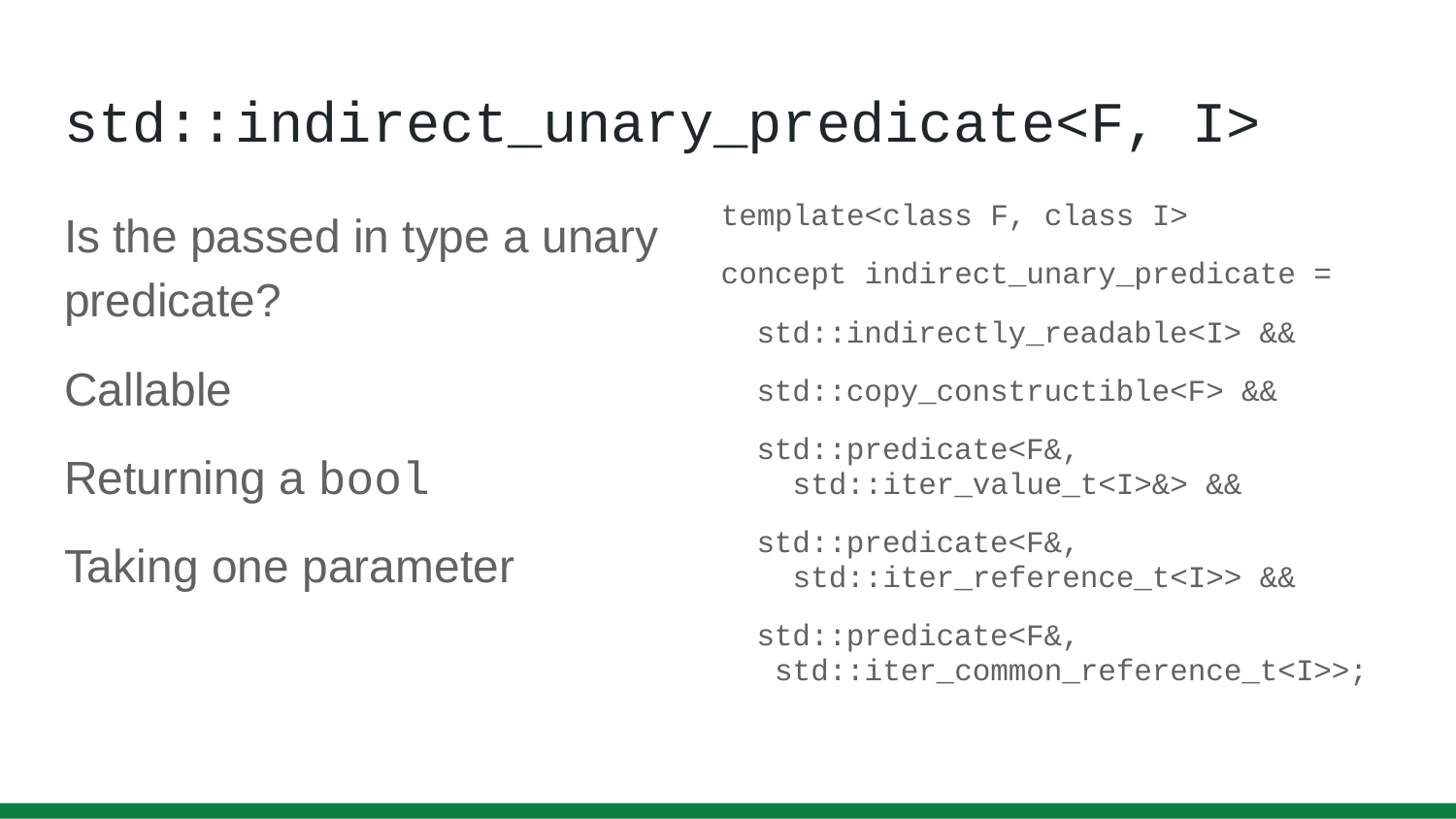

# std::indirect_unary_predicate<F, I>
Is the passed in type a unary predicate?
Callable
Returning a bool
Taking one parameter
template<class F, class I>
concept indirect_unary_predicate =
  std::indirectly_readable<I> &&
  std::copy_constructible<F> &&
  std::predicate<F&,
    std::iter_value_t<I>&> &&
  std::predicate<F&,
    std::iter_reference_t<I>> &&
  std::predicate<F&,
   std::iter_common_reference_t<I>>;